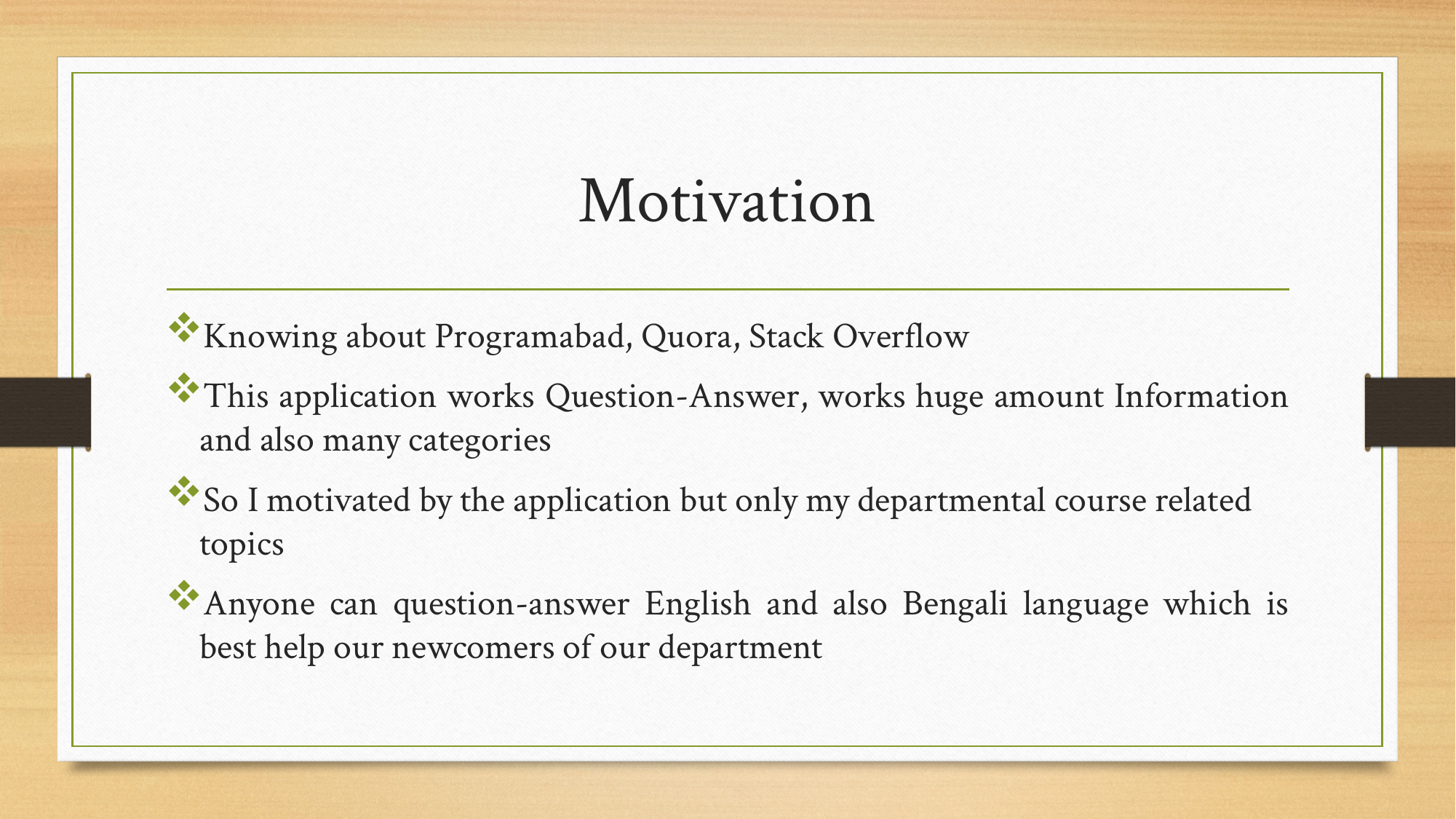

# Motivation
Knowing about Programabad, Quora, Stack Overflow
This application works Question-Answer, works huge amount Information and also many categories
So I motivated by the application but only my departmental course related topics
Anyone can question-answer English and also Bengali language which is best help our newcomers of our department